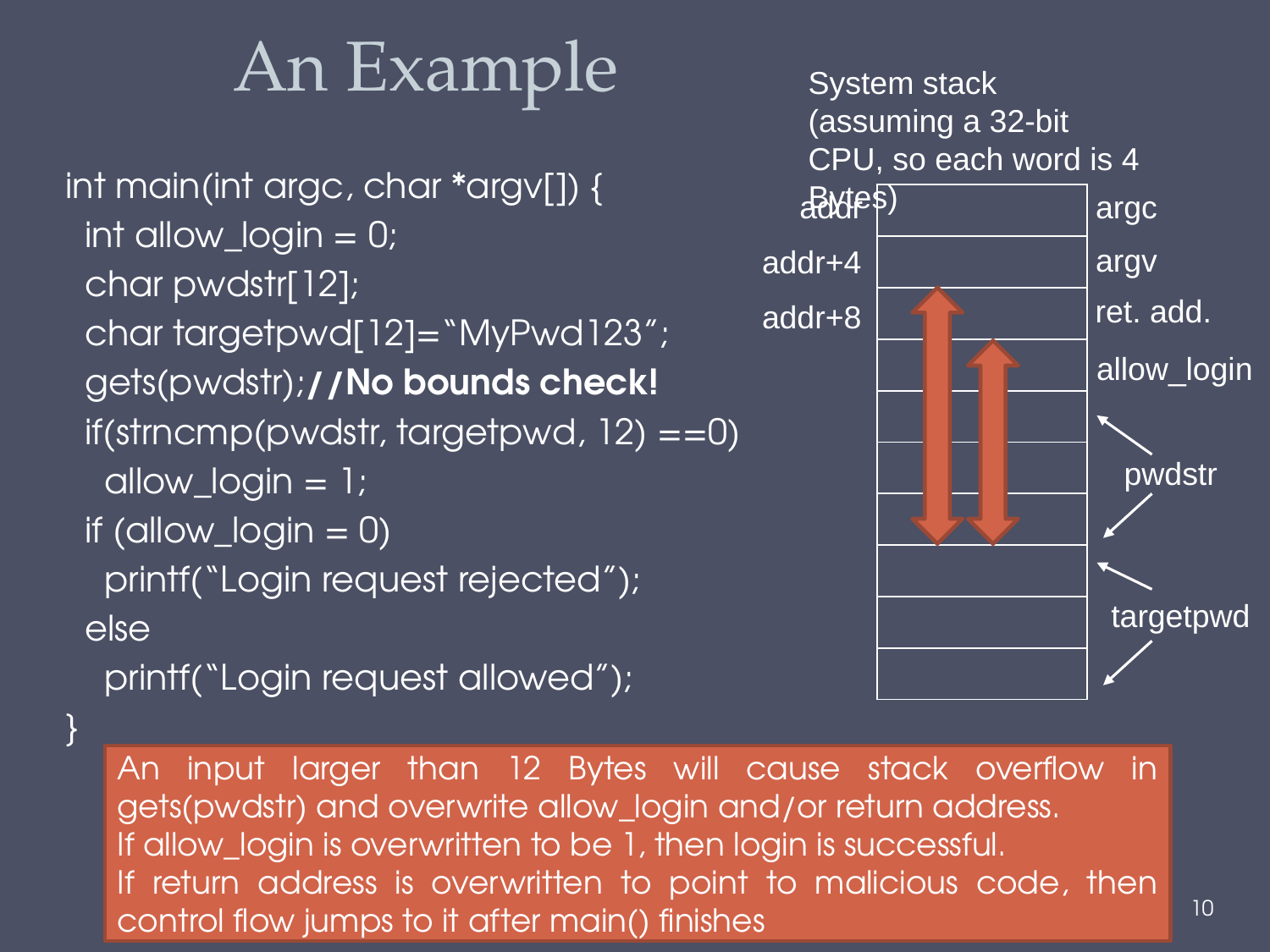

# An Example
System stack (assuming a 32-bit CPU, so each word is 4 Bytes)
int main(int argc, char *argv[]) {
  int allow_login = 0;
  char pwdstr[12];
  char targetpwd[12]=“MyPwd123”;
  gets(pwdstr);//No bounds check!
  if(strncmp(pwdstr, targetpwd, 12) ==0)
    allow_login = 1;
  if (allow_login = 0)
    printf(“Login request rejected”);
  else
    printf(“Login request allowed”);
}
addr
argc
|  |
| --- |
|  |
|  |
|  |
|  |
|  |
|  |
|  |
|  |
|  |
argv
addr+4
ret. add.

addr+8

allow_login
pwdstr
targetpwd
An input larger than 12 Bytes will cause stack overflow in gets(pwdstr) and overwrite allow_login and/or return address.
If allow_login is overwritten to be 1, then login is successful.
If return address is overwritten to point to malicious code, then control flow jumps to it after main() finishes
10